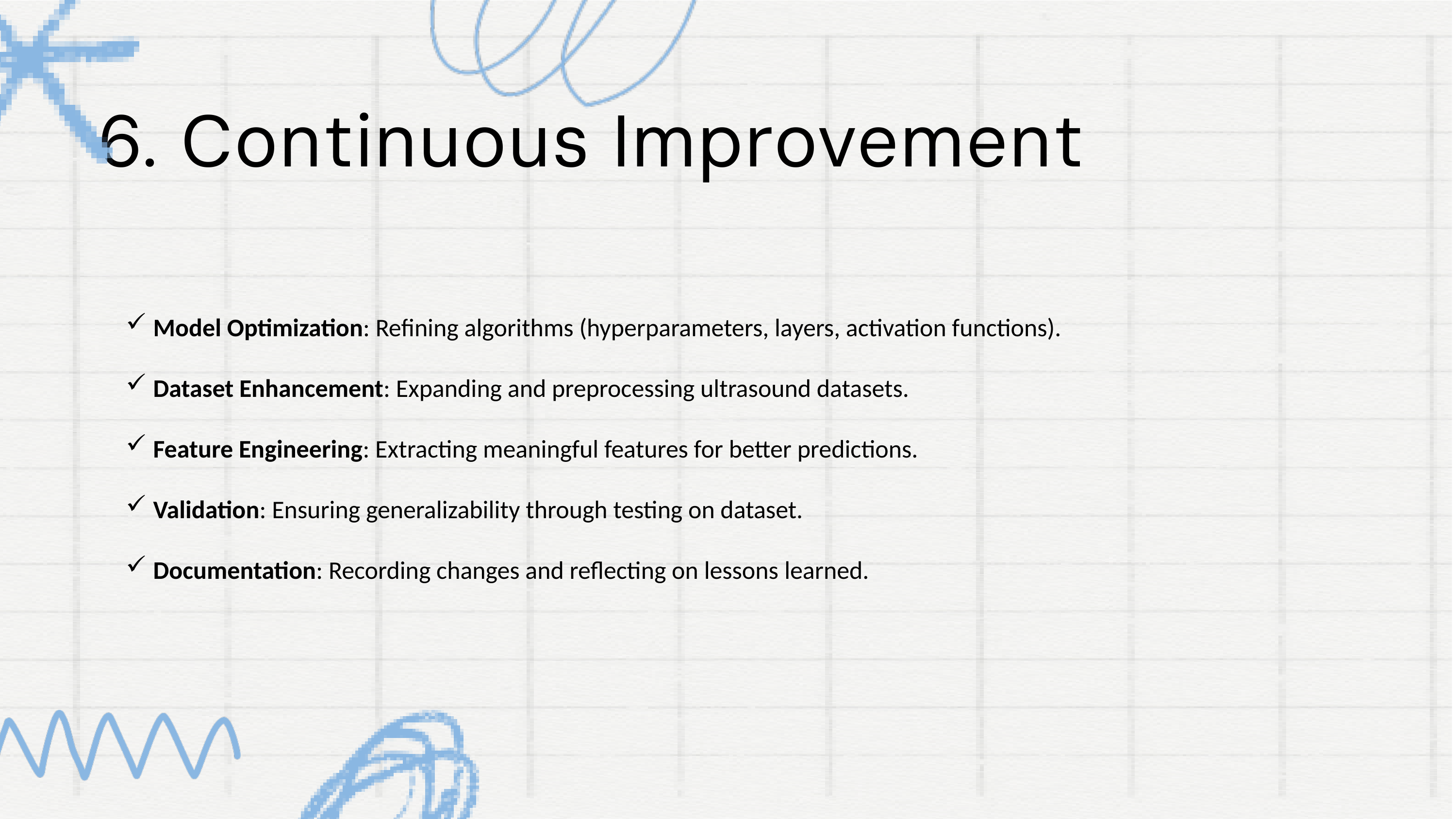

6. Continuous Improvement

Model Optimization: Refining algorithms (hyperparameters, layers, activation functions).
Dataset Enhancement: Expanding and preprocessing ultrasound datasets.
Feature Engineering: Extracting meaningful features for better predictions.
Validation: Ensuring generalizability through testing on dataset.
Documentation: Recording changes and reflecting on lessons learned.